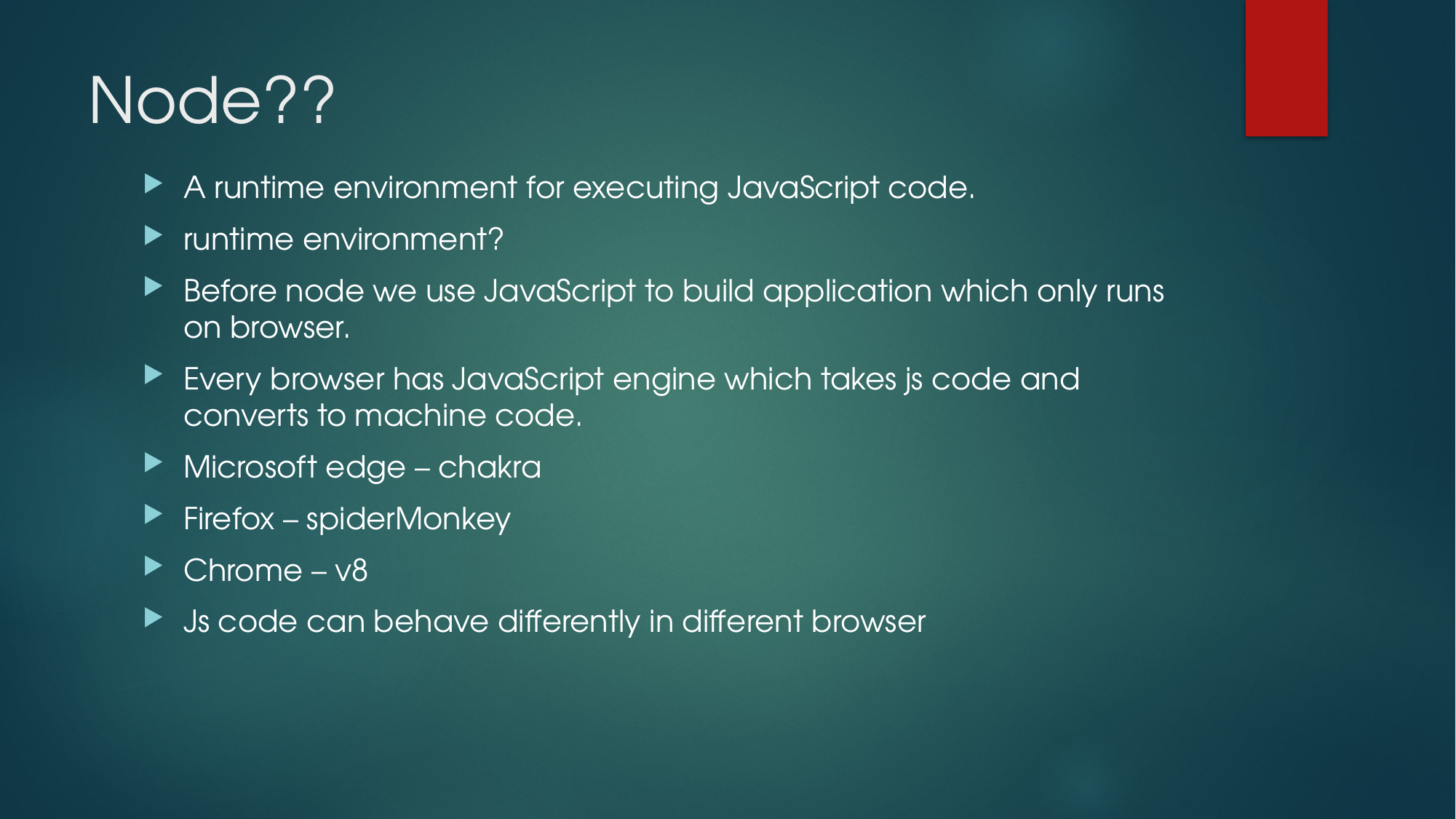

# Node??
A runtime environment for executing JavaScript code.
runtime environment?
Before node we use JavaScript to build application which only runs on browser.
Every browser has JavaScript engine which takes js code and converts to machine code.
Microsoft edge – chakra
Firefox – spiderMonkey
Chrome – v8
Js code can behave differently in different browser